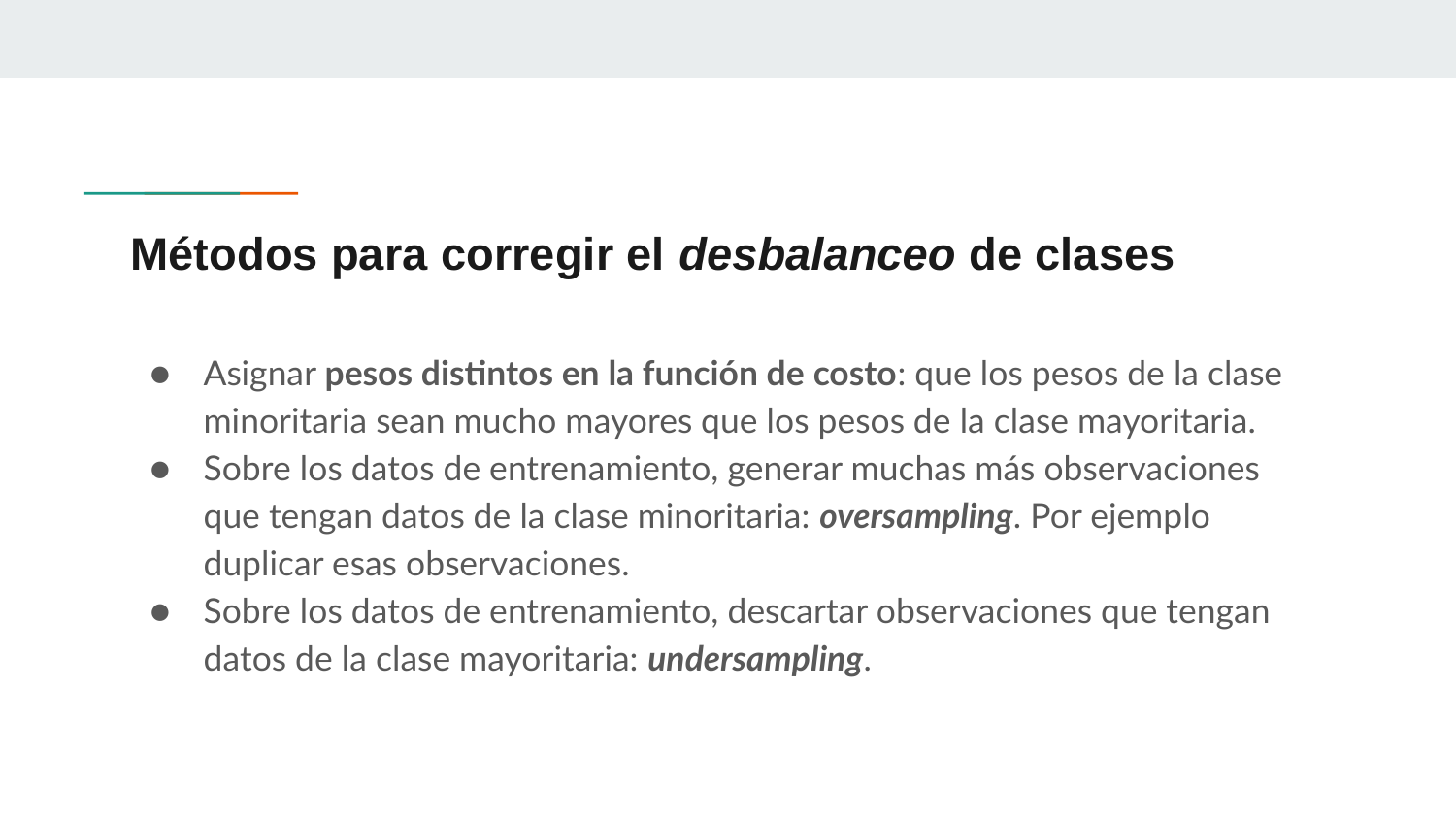

# Métodos para corregir el desbalanceo de clases
Asignar pesos distintos en la función de costo: que los pesos de la clase minoritaria sean mucho mayores que los pesos de la clase mayoritaria.
Sobre los datos de entrenamiento, generar muchas más observaciones que tengan datos de la clase minoritaria: oversampling. Por ejemplo duplicar esas observaciones.
Sobre los datos de entrenamiento, descartar observaciones que tengan datos de la clase mayoritaria: undersampling.